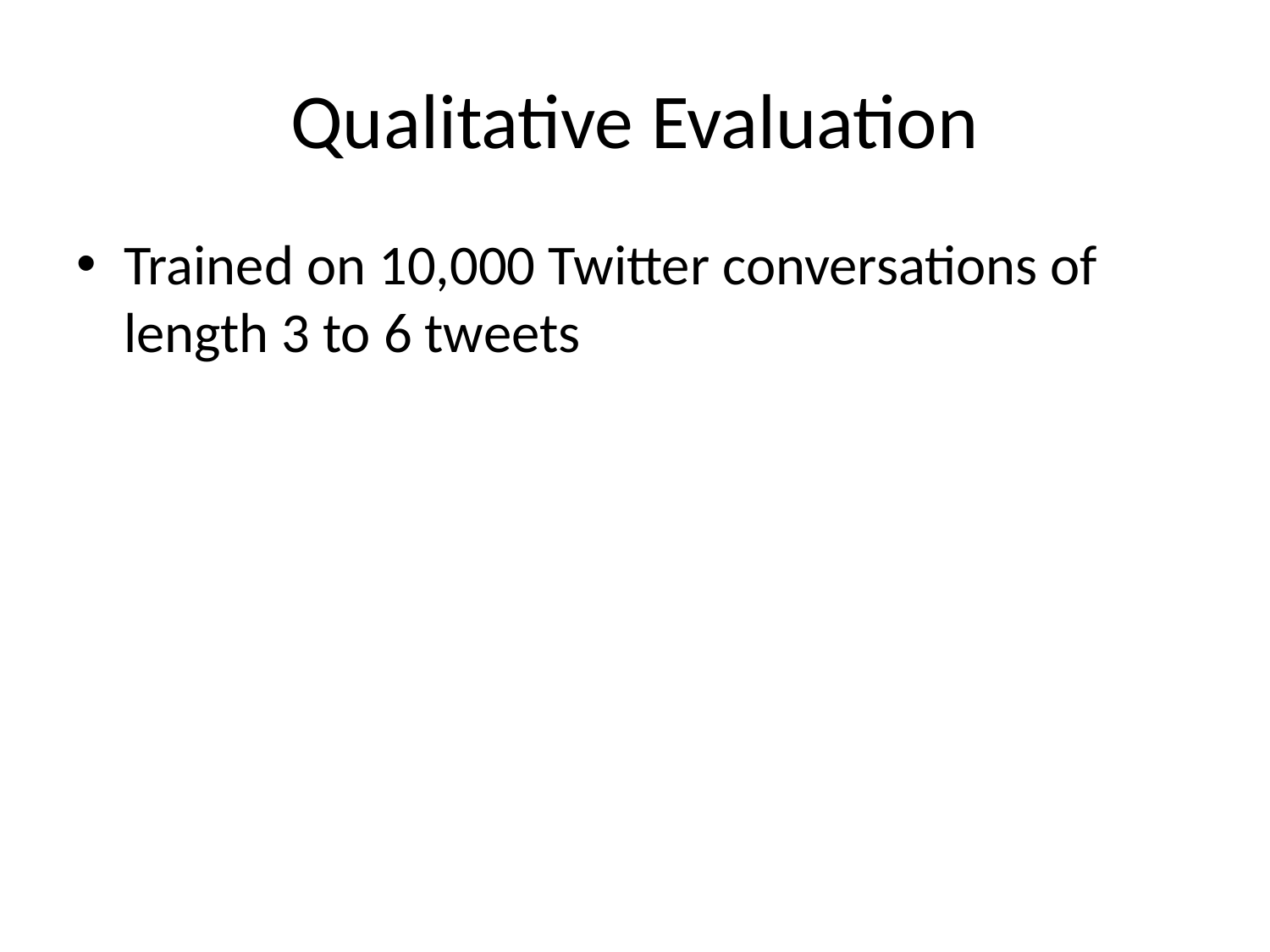

# Qualitative Evaluation
Trained on 10,000 Twitter conversations of length 3 to 6 tweets